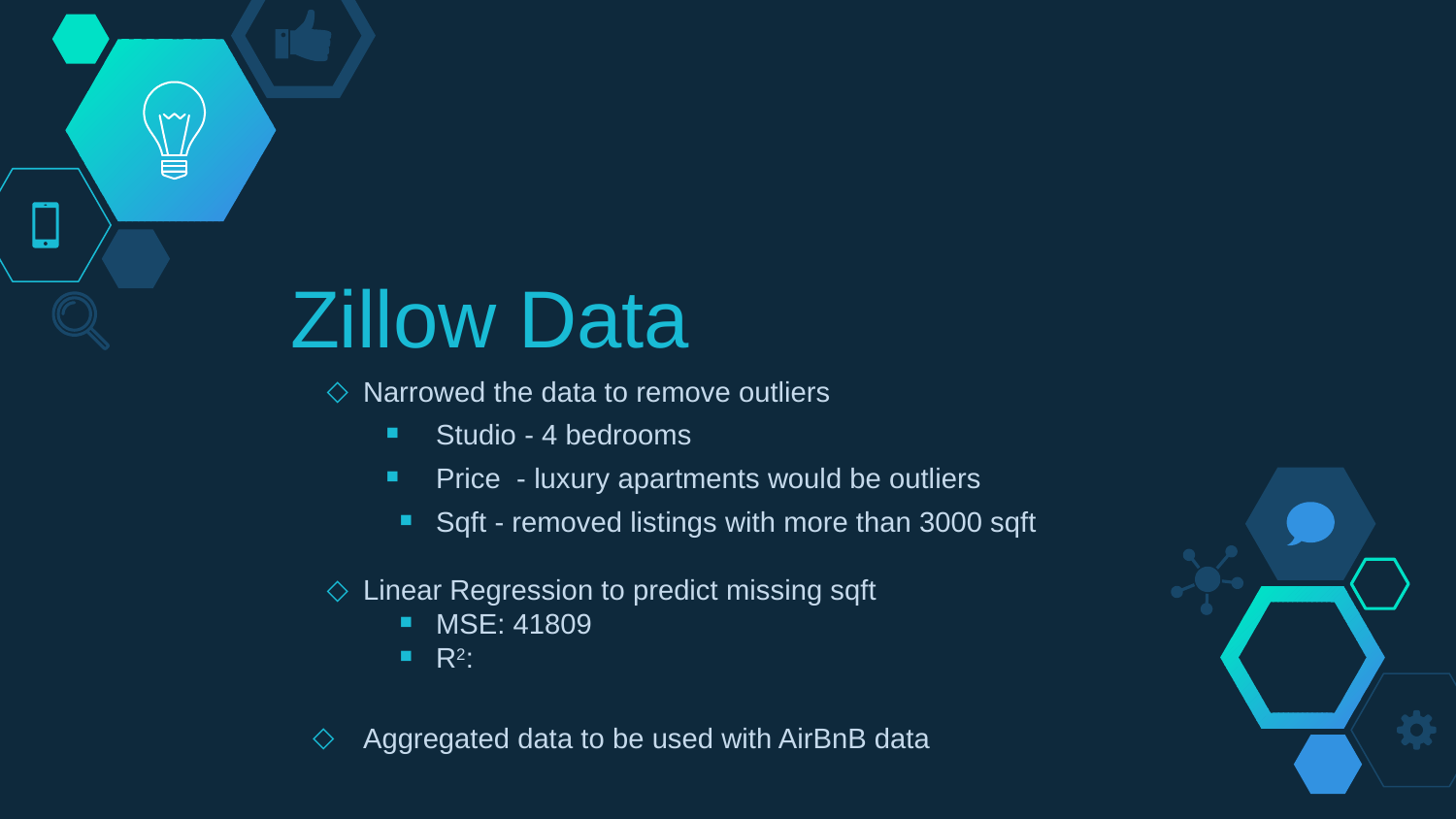

# Zillow Data
Narrowed the data to remove outliers
Studio - 4 bedrooms
Price  - luxury apartments would be outliers
Sqft - removed listings with more than 3000 sqft

Linear Regression to predict missing sqft
MSE: 41809
R2:

Aggregated data to be used with AirBnB data